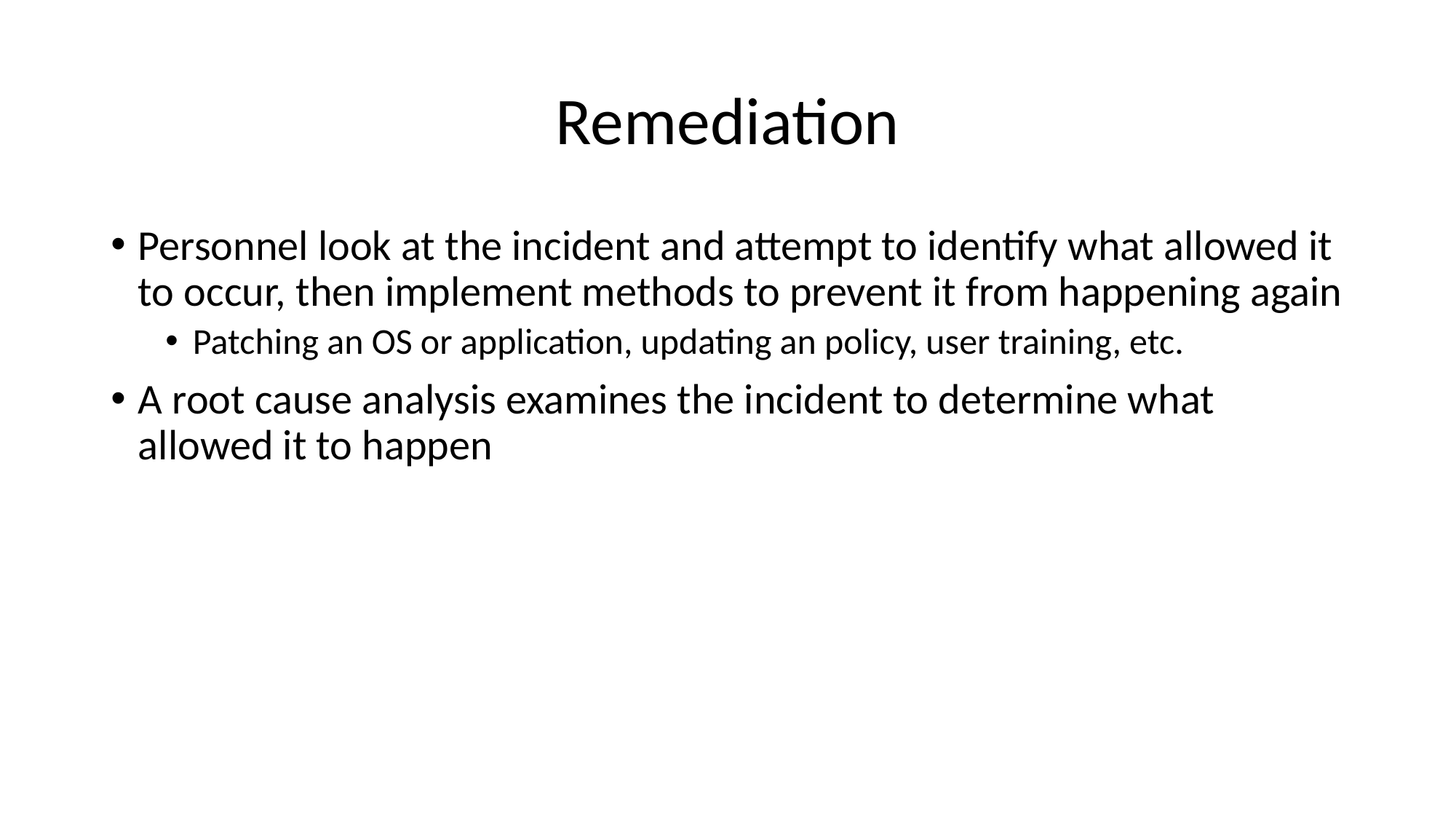

# Remediation
Personnel look at the incident and attempt to identify what allowed it to occur, then implement methods to prevent it from happening again
Patching an OS or application, updating an policy, user training, etc.
A root cause analysis examines the incident to determine what allowed it to happen